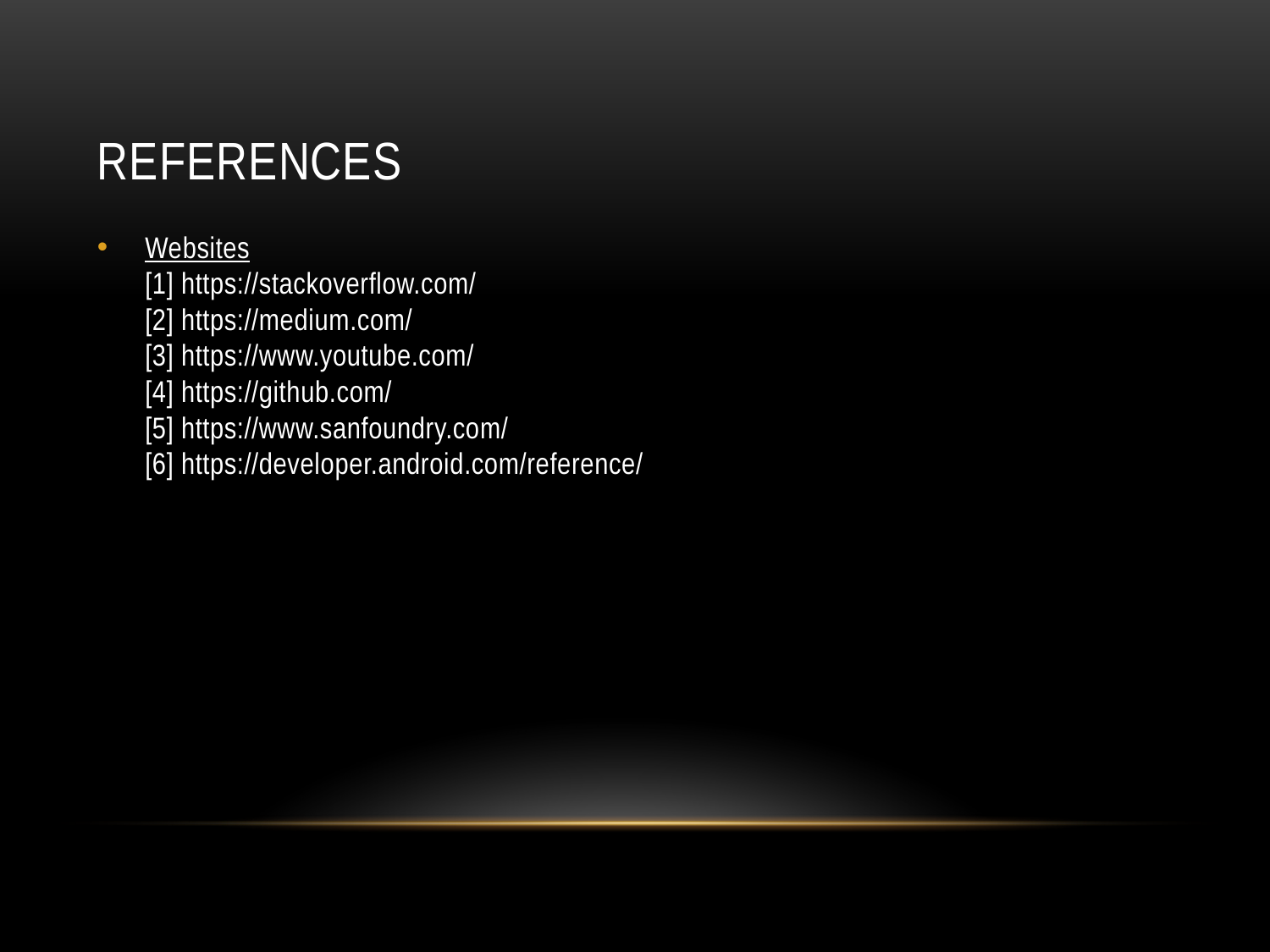

# references
Websites
[1] https://stackoverflow.com/
[2] https://medium.com/
[3] https://www.youtube.com/
[4] https://github.com/
[5] https://www.sanfoundry.com/
[6] https://developer.android.com/reference/